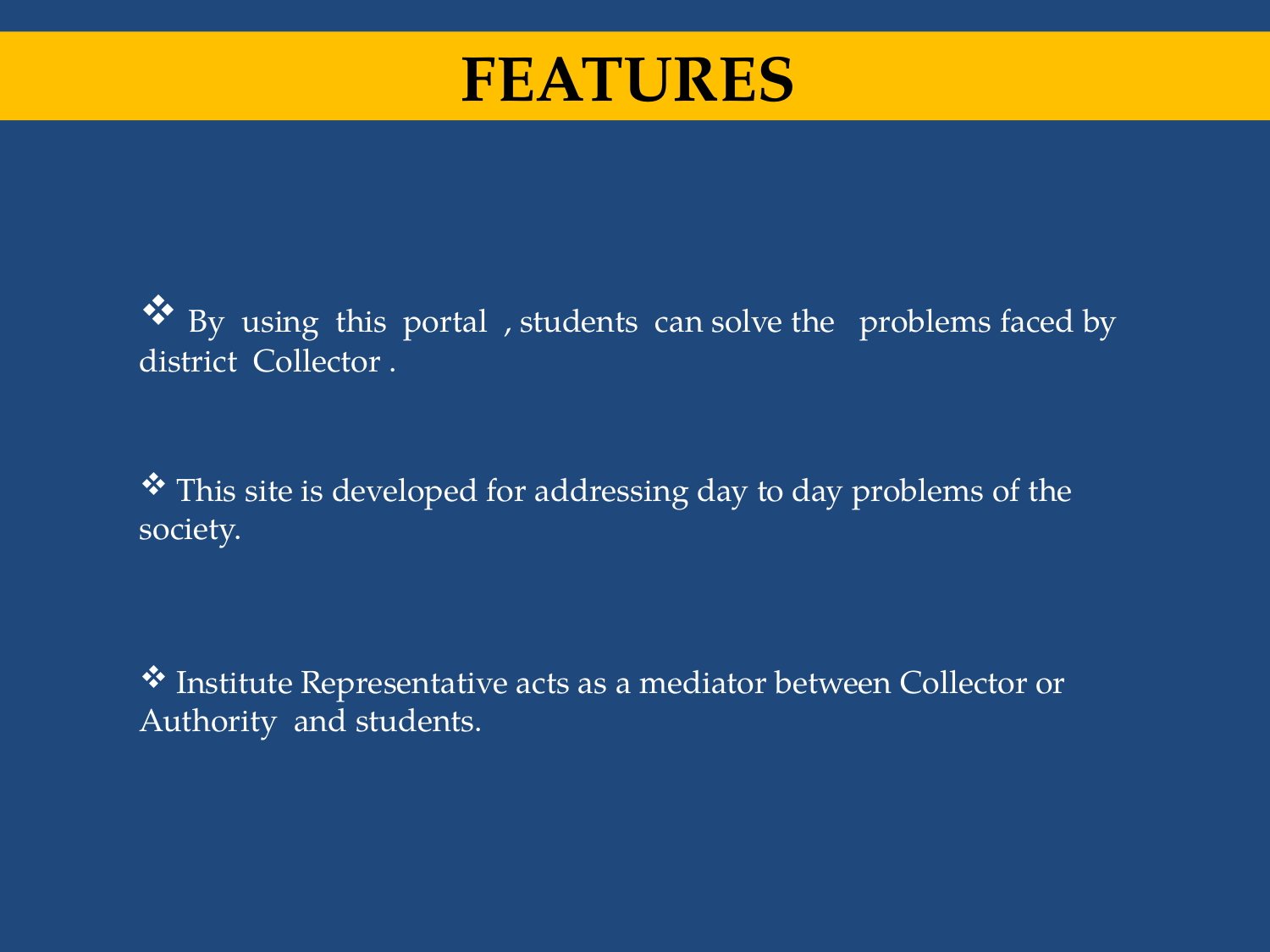

FEATURES

 By  using  this  portal  , students  can solve the   problems faced by district  Collector .

 This site is developed for addressing day to day problems of the society.

 Institute Representative acts as a mediator between Collector or Authority  and students.